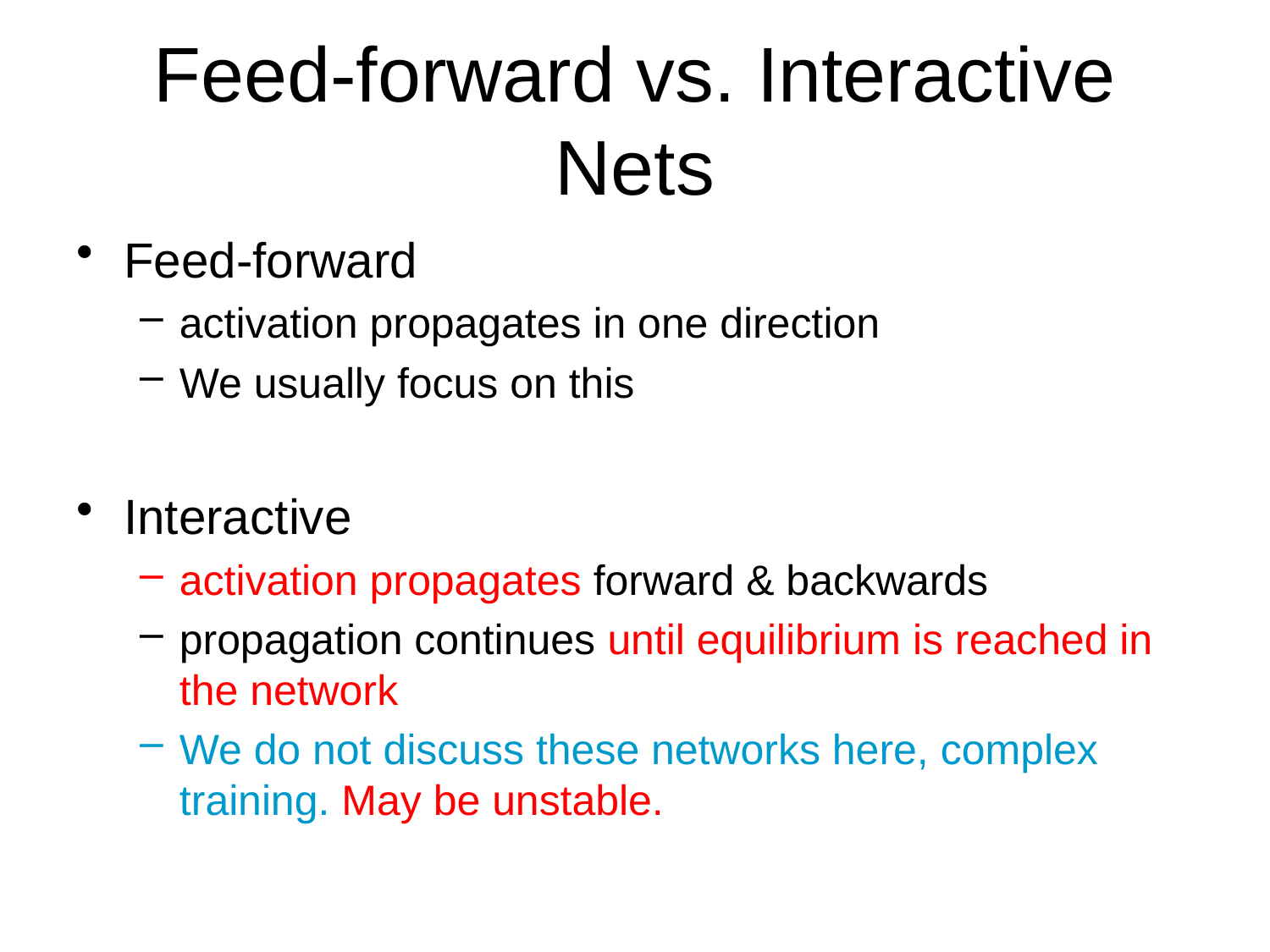

# Feed-forward vs. Interactive Nets
Feed-forward
activation propagates in one direction
We usually focus on this

Interactive
activation propagates forward & backwards
propagation continues until equilibrium is reached in the network
We do not discuss these networks here, complex training. May be unstable.